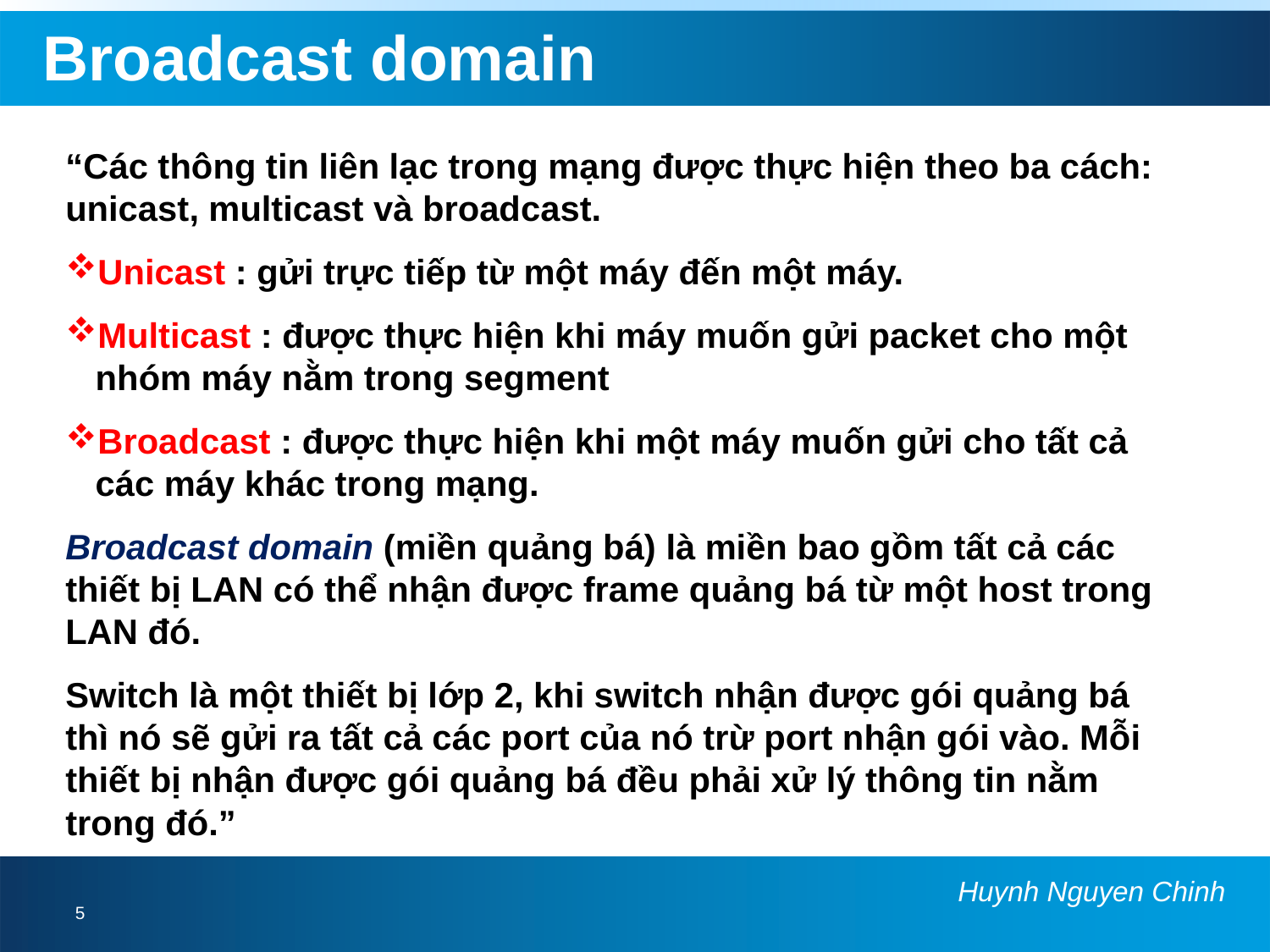

# Broadcast domain
“Các thông tin liên lạc trong mạng được thực hiện theo ba cách: unicast, multicast và broadcast.
Unicast : gửi trực tiếp từ một máy đến một máy.
Multicast : được thực hiện khi máy muốn gửi packet cho một nhóm máy nằm trong segment
Broadcast : được thực hiện khi một máy muốn gửi cho tất cả các máy khác trong mạng.
Broadcast domain (miền quảng bá) là miền bao gồm tất cả các thiết bị LAN có thể nhận được frame quảng bá từ một host trong LAN đó.
Switch là một thiết bị lớp 2, khi switch nhận được gói quảng bá thì nó sẽ gửi ra tất cả các port của nó trừ port nhận gói vào. Mỗi thiết bị nhận được gói quảng bá đều phải xử lý thông tin nằm trong đó.”